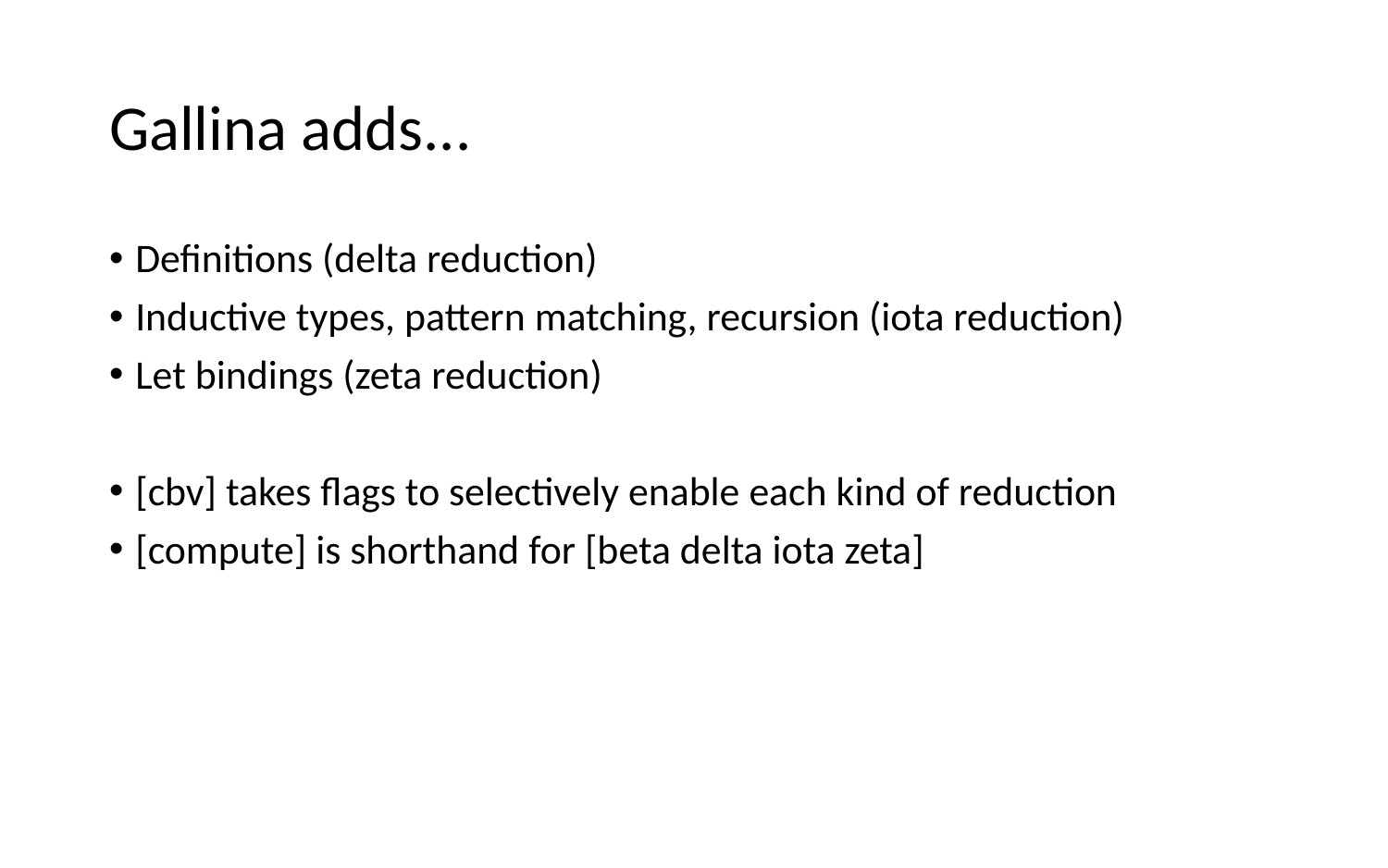

# Gallina adds...
Definitions (delta reduction)
Inductive types, pattern matching, recursion (iota reduction)
Let bindings (zeta reduction)

[cbv] takes flags to selectively enable each kind of reduction
[compute] is shorthand for [beta delta iota zeta]